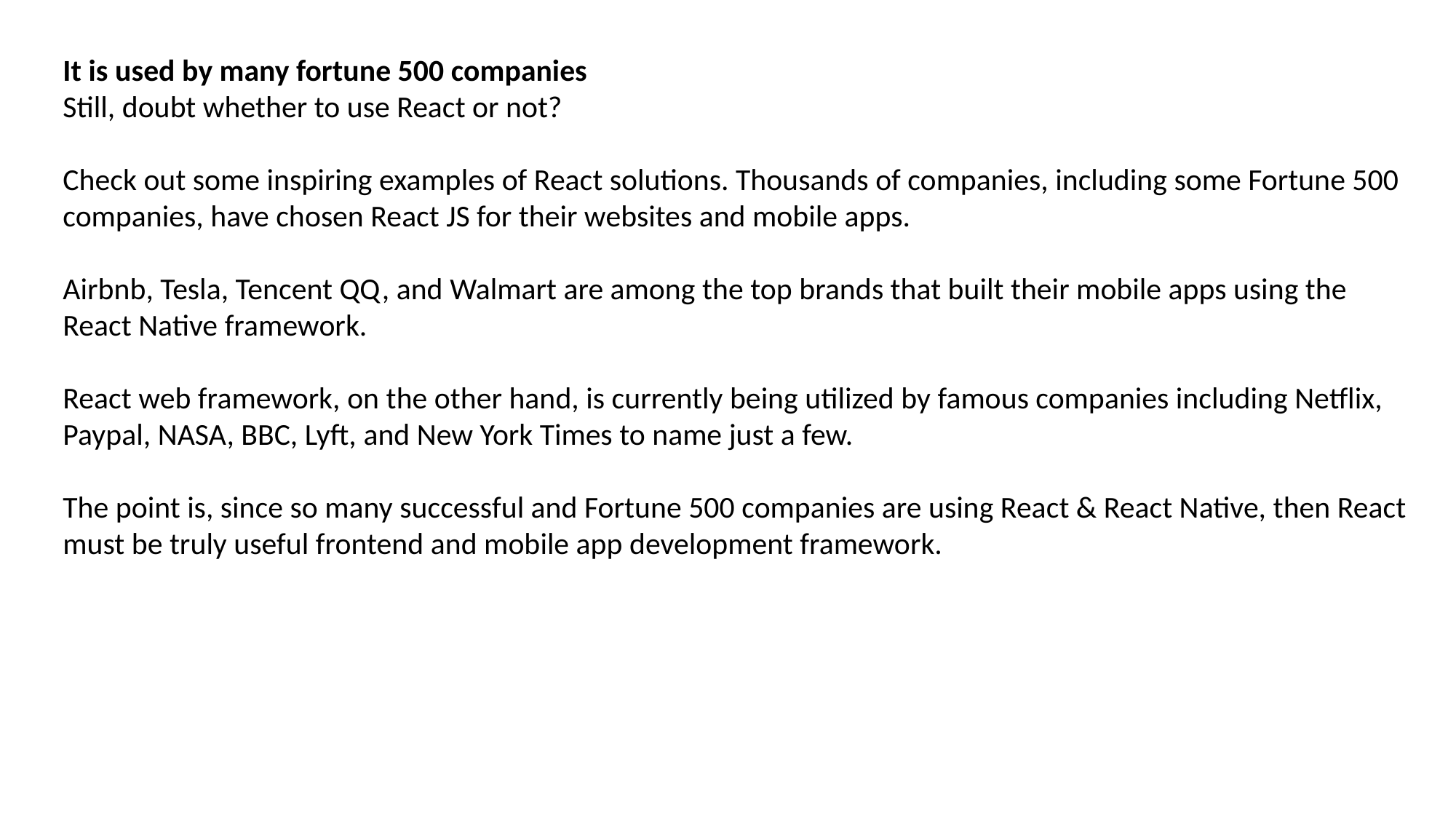

It is used by many fortune 500 companies
Still, doubt whether to use React or not?

Check out some inspiring examples of React solutions. Thousands of companies, including some Fortune 500 companies, have chosen React JS for their websites and mobile apps.

Airbnb, Tesla, Tencent QQ, and Walmart are among the top brands that built their mobile apps using the React Native framework.

React web framework, on the other hand, is currently being utilized by famous companies including Netflix, Paypal, NASA, BBC, Lyft, and New York Times to name just a few.

The point is, since so many successful and Fortune 500 companies are using React & React Native, then React must be truly useful frontend and mobile app development framework.